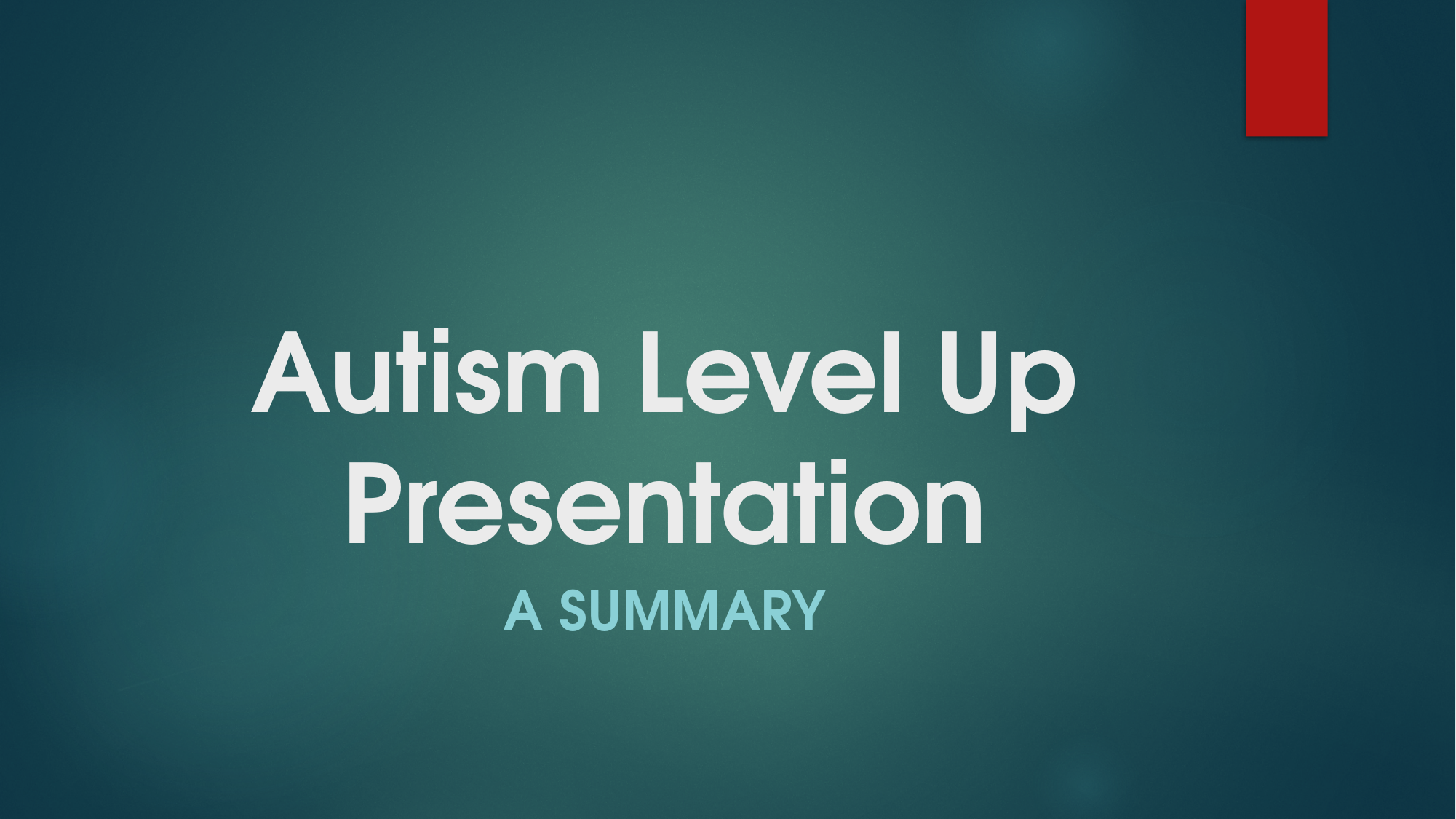

# Autism Level Up Presentation
A Summary